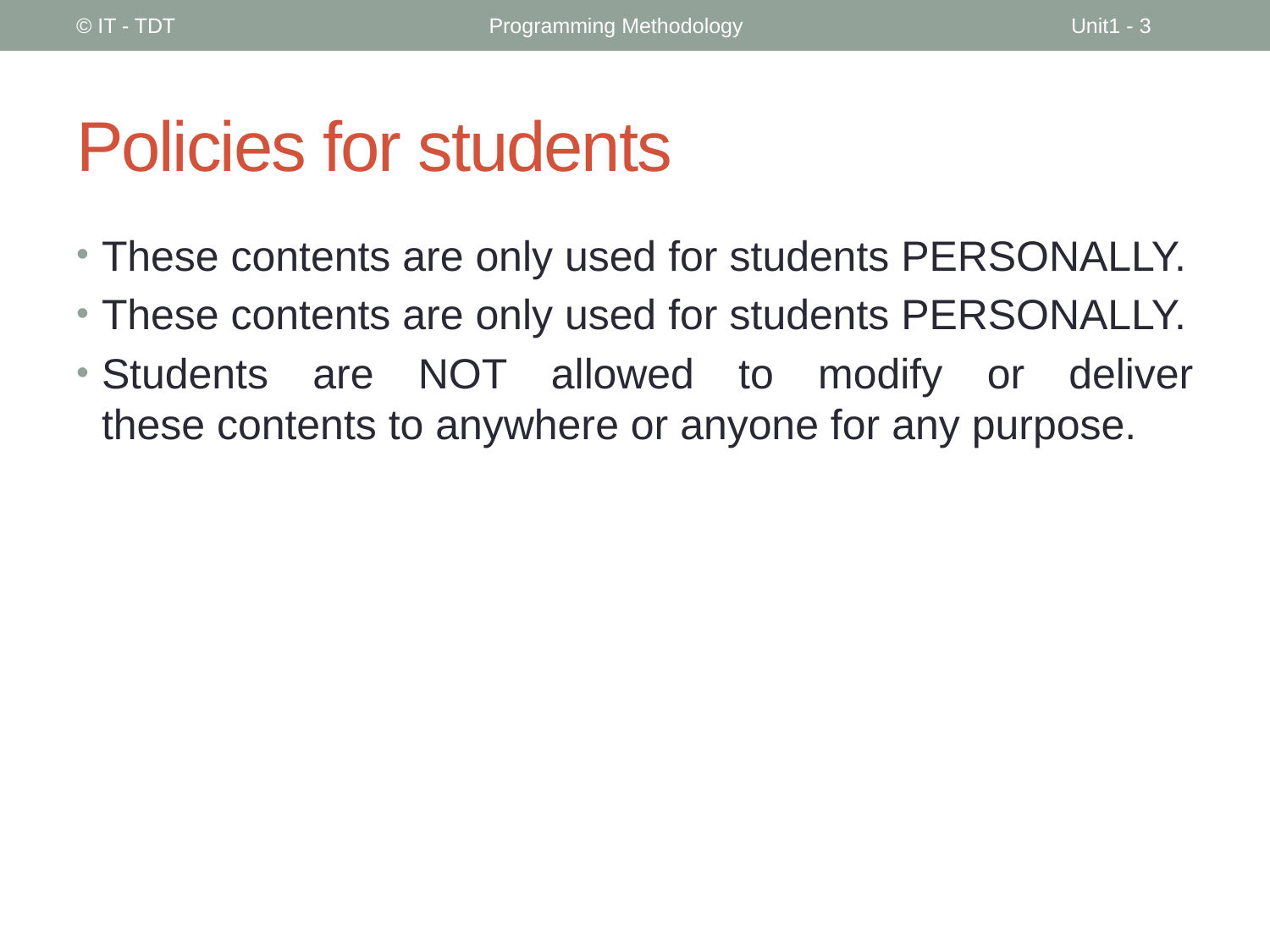

© IT - TDT
Programming Methodology
Unit1 - 3
# Policies for students
These contents are only used for students PERSONALLY.
These contents are only used for students PERSONALLY.
Students are NOT allowed to modify or deliver these contents to anywhere or anyone for any purpose.